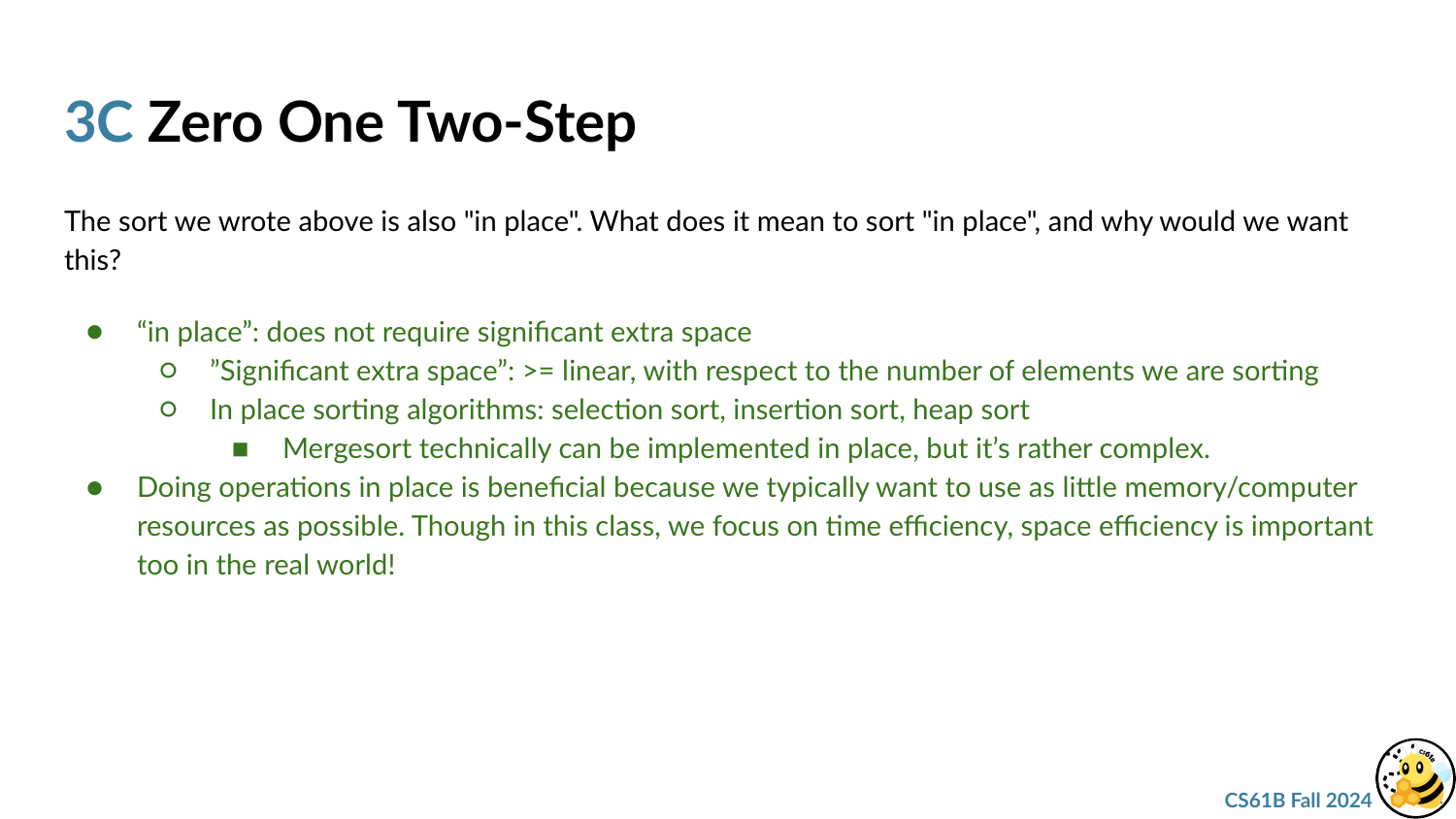

# 3C Zero One Two-Step
The sort we wrote above is also "in place". What does it mean to sort "in place", and why would we want this?
“in place”: does not require significant extra space
”Significant extra space”: >= linear, with respect to the number of elements we are sorting
In place sorting algorithms: selection sort, insertion sort, heap sort
Mergesort technically can be implemented in place, but it’s rather complex.
Doing operations in place is beneficial because we typically want to use as little memory/computer resources as possible. Though in this class, we focus on time efficiency, space efficiency is important too in the real world!